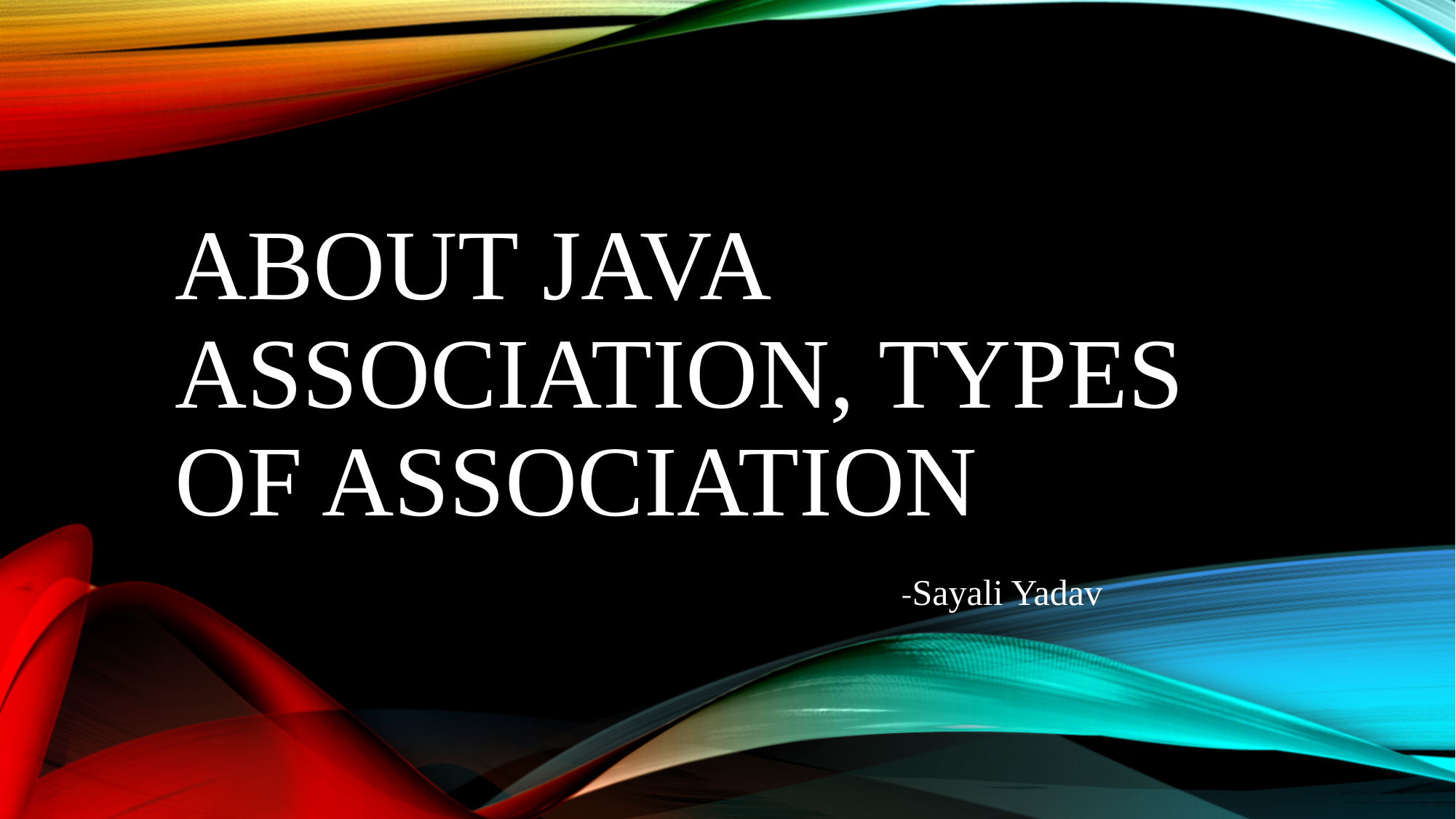

# About Java Association, Types of Association
-Sayali Yadav